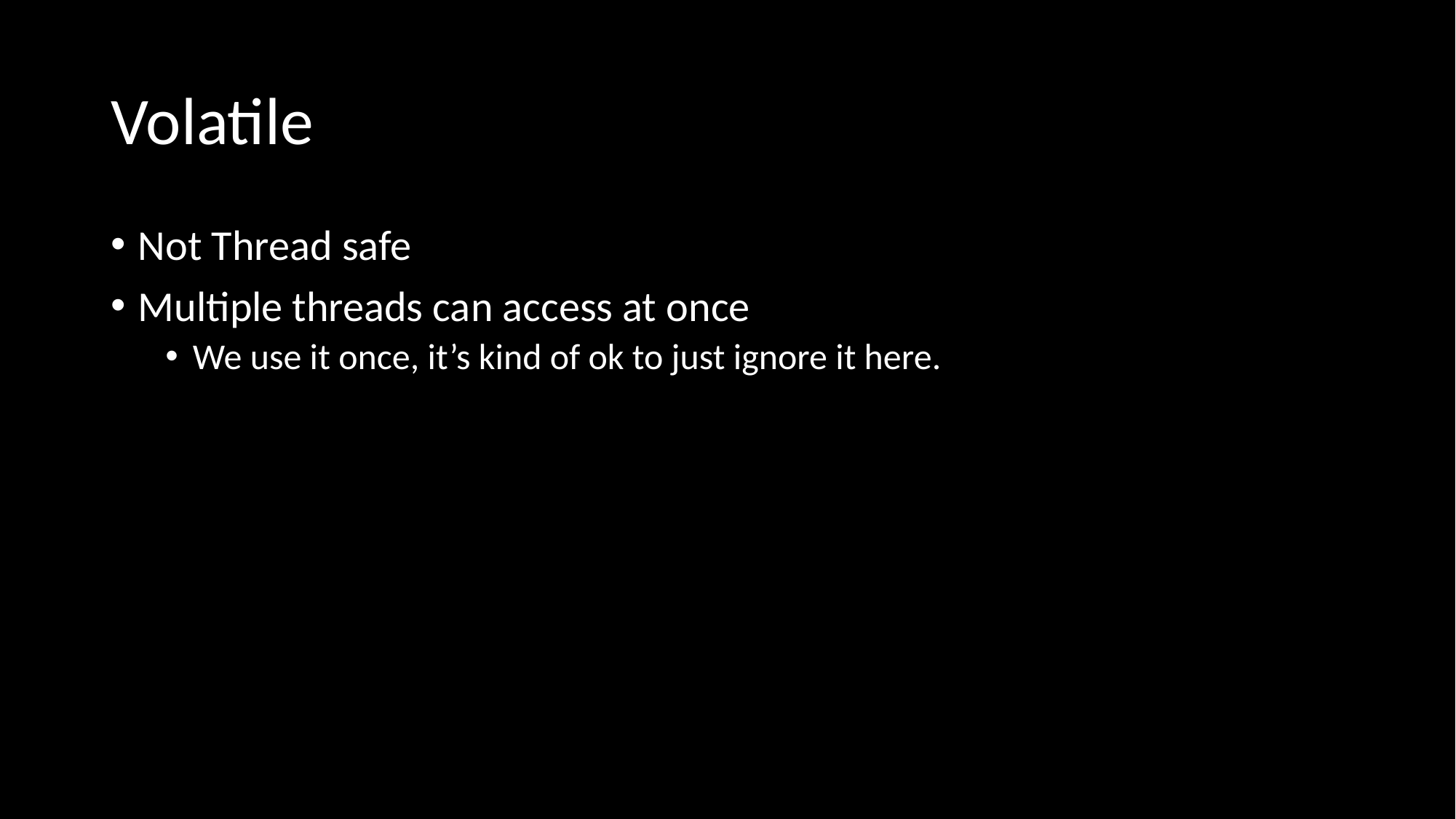

# Volatile
Not Thread safe
Multiple threads can access at once
We use it once, it’s kind of ok to just ignore it here.